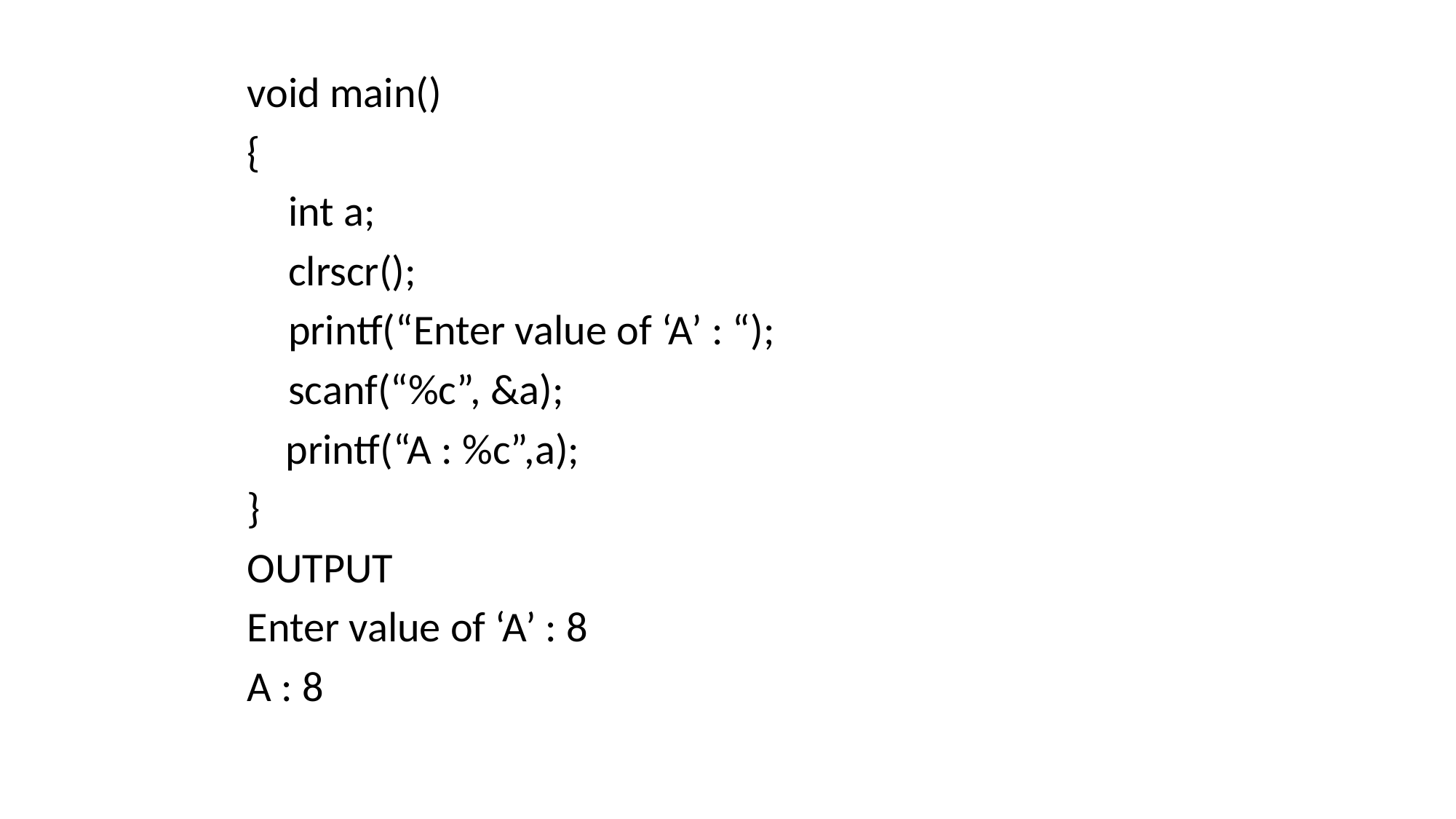

void main()
{
	int a;
	clrscr();
	printf(“Enter value of ‘A’ : “);
	scanf(“%c”, &a);
    printf(“A : %c”,a);
}
OUTPUT
Enter value of ‘A’ : 8
A : 8